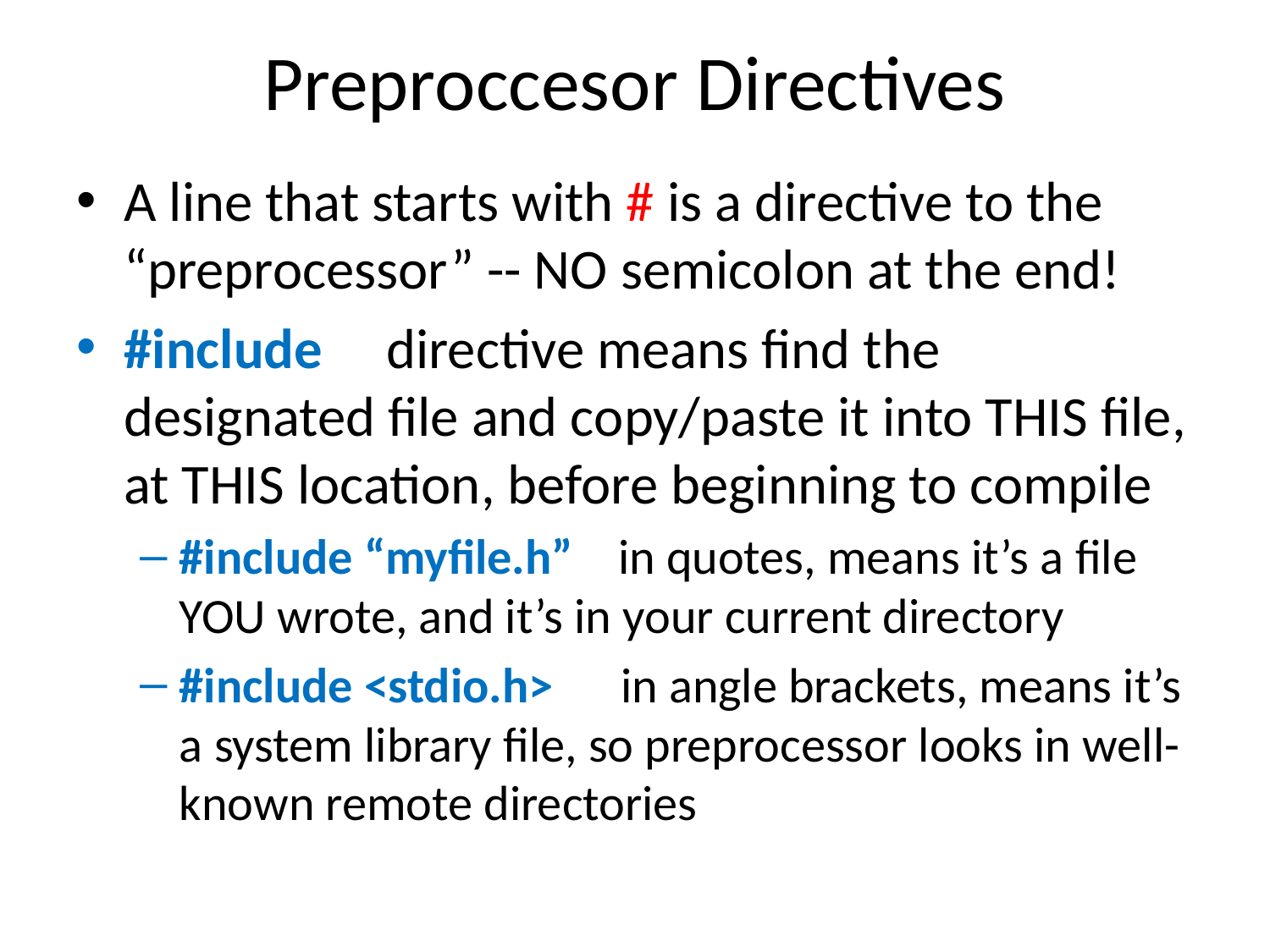

# Preproccesor Directives
A line that starts with # is a directive to the “preprocessor” -- NO semicolon at the end!
#include     directive means find the designated file and copy/paste it into THIS file, at THIS location, before beginning to compile
#include “myfile.h”    in quotes, means it’s a file YOU wrote, and it’s in your current directory
#include <stdio.h>      in angle brackets, means it’s a system library file, so preprocessor looks in well-known remote directories